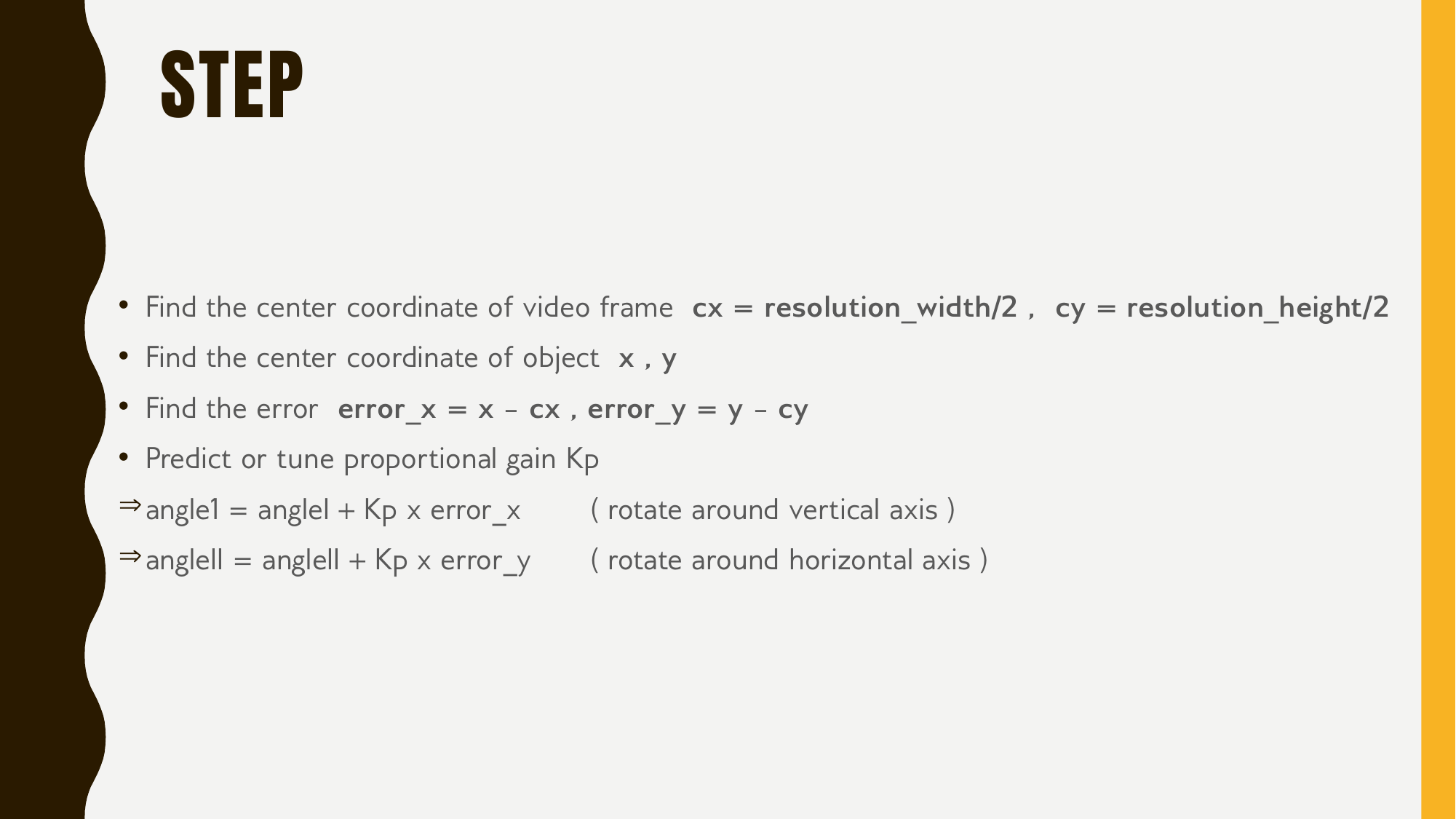

# STEP
Find the center coordinate of video frame  cx = resolution_width/2 ,  cy = resolution_height/2
Find the center coordinate of object  x , y
Find the error  error_x = x – cx , error_y = y – cy
Predict or tune proportional gain Kp
angle1 = angleI + Kp x error_x	 ( rotate around vertical axis )
angleII = angleII + Kp x error_y	 ( rotate around horizontal axis )